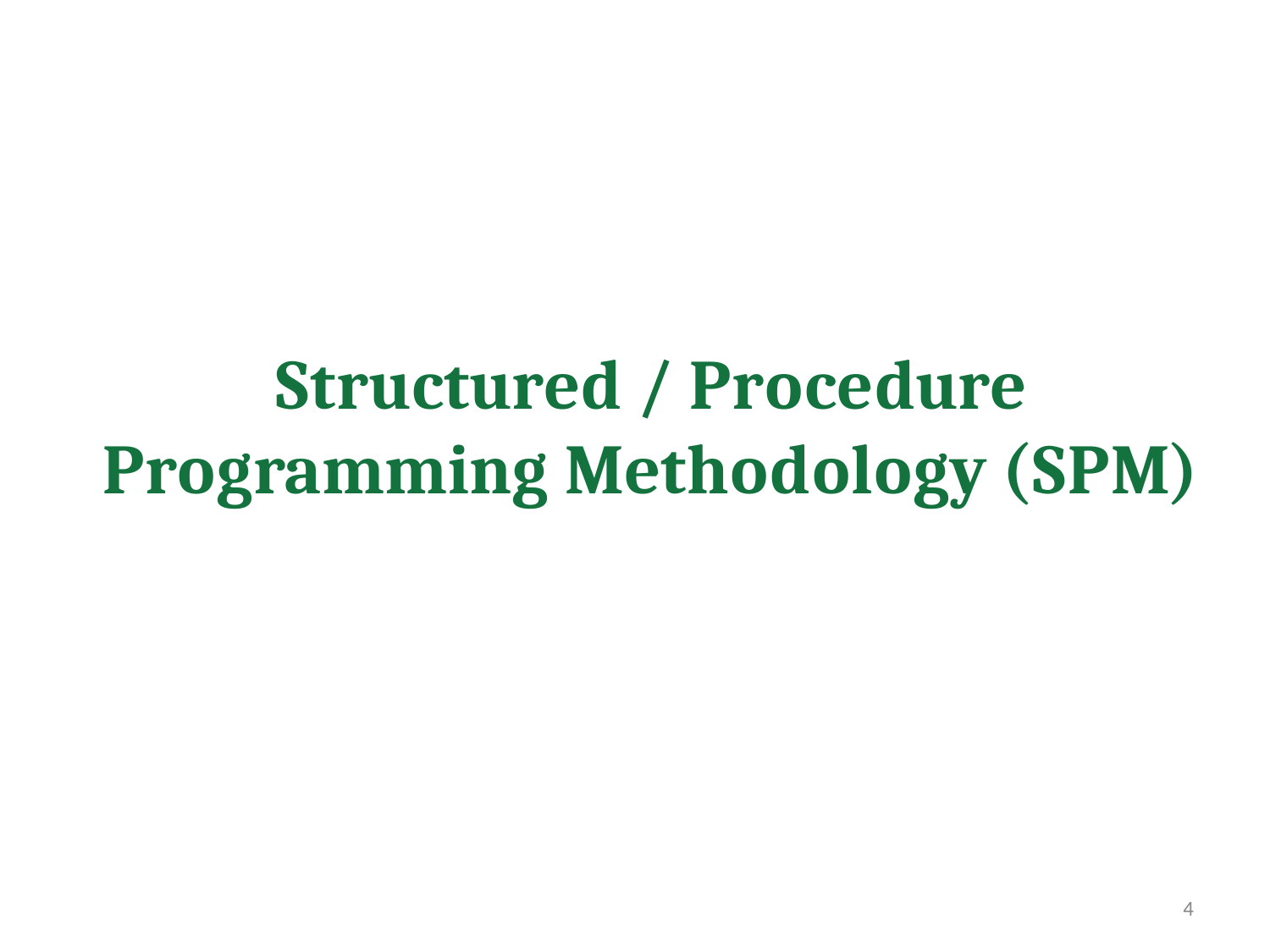

# Structured / Procedure Programming Methodology (SPM)
4